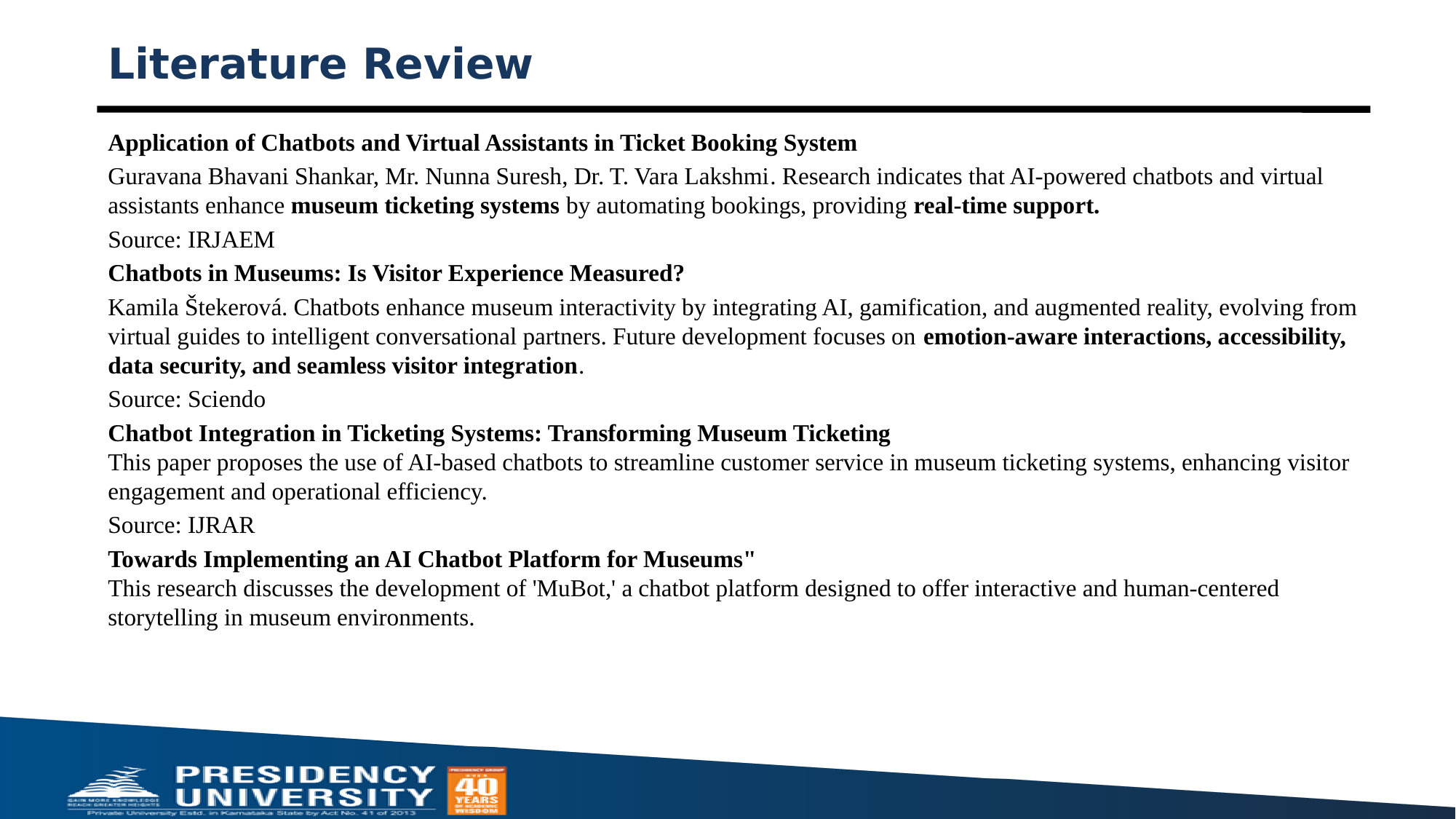

# Literature Review
Application of Chatbots and Virtual Assistants in Ticket Booking System
Guravana Bhavani Shankar, Mr. Nunna Suresh, Dr. T. Vara Lakshmi. Research indicates that AI-powered chatbots and virtual assistants enhance museum ticketing systems by automating bookings, providing real-time support.
Source: IRJAEM
Chatbots in Museums: Is Visitor Experience Measured?
Kamila Štekerová. Chatbots enhance museum interactivity by integrating AI, gamification, and augmented reality, evolving from virtual guides to intelligent conversational partners. Future development focuses on emotion-aware interactions, accessibility, data security, and seamless visitor integration.
Source: Sciendo
Chatbot Integration in Ticketing Systems: Transforming Museum Ticketing
This paper proposes the use of AI-based chatbots to streamline customer service in museum ticketing systems, enhancing visitor engagement and operational efficiency.
Source: IJRAR
Towards Implementing an AI Chatbot Platform for Museums"
This research discusses the development of 'MuBot,' a chatbot platform designed to offer interactive and human-centered storytelling in museum environments.